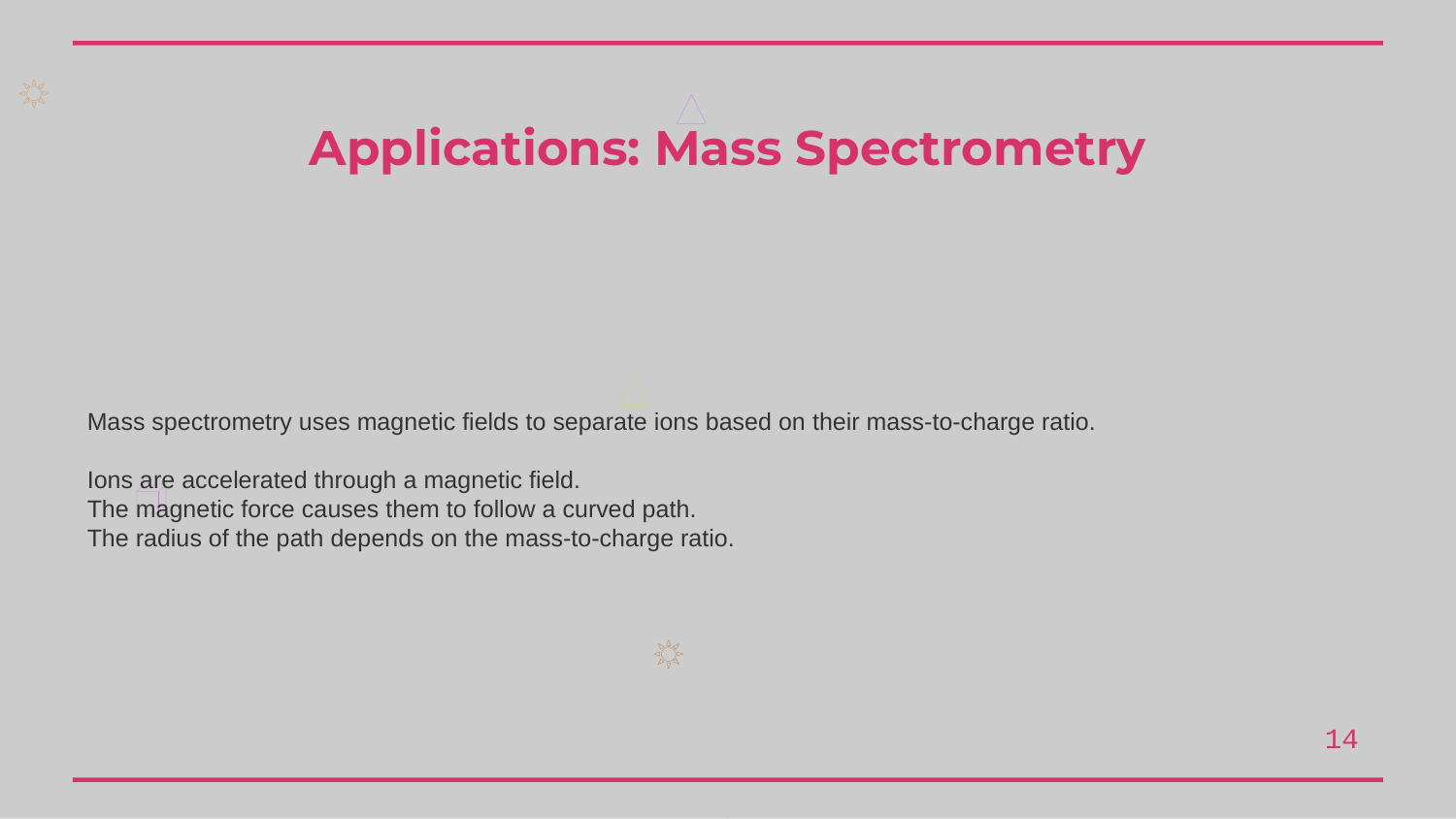

Applications: Mass Spectrometry

Mass spectrometry uses magnetic fields to separate ions based on their mass-to-charge ratio.

Ions are accelerated through a magnetic field.
The magnetic force causes them to follow a curved path.
The radius of the path depends on the mass-to-charge ratio.

14